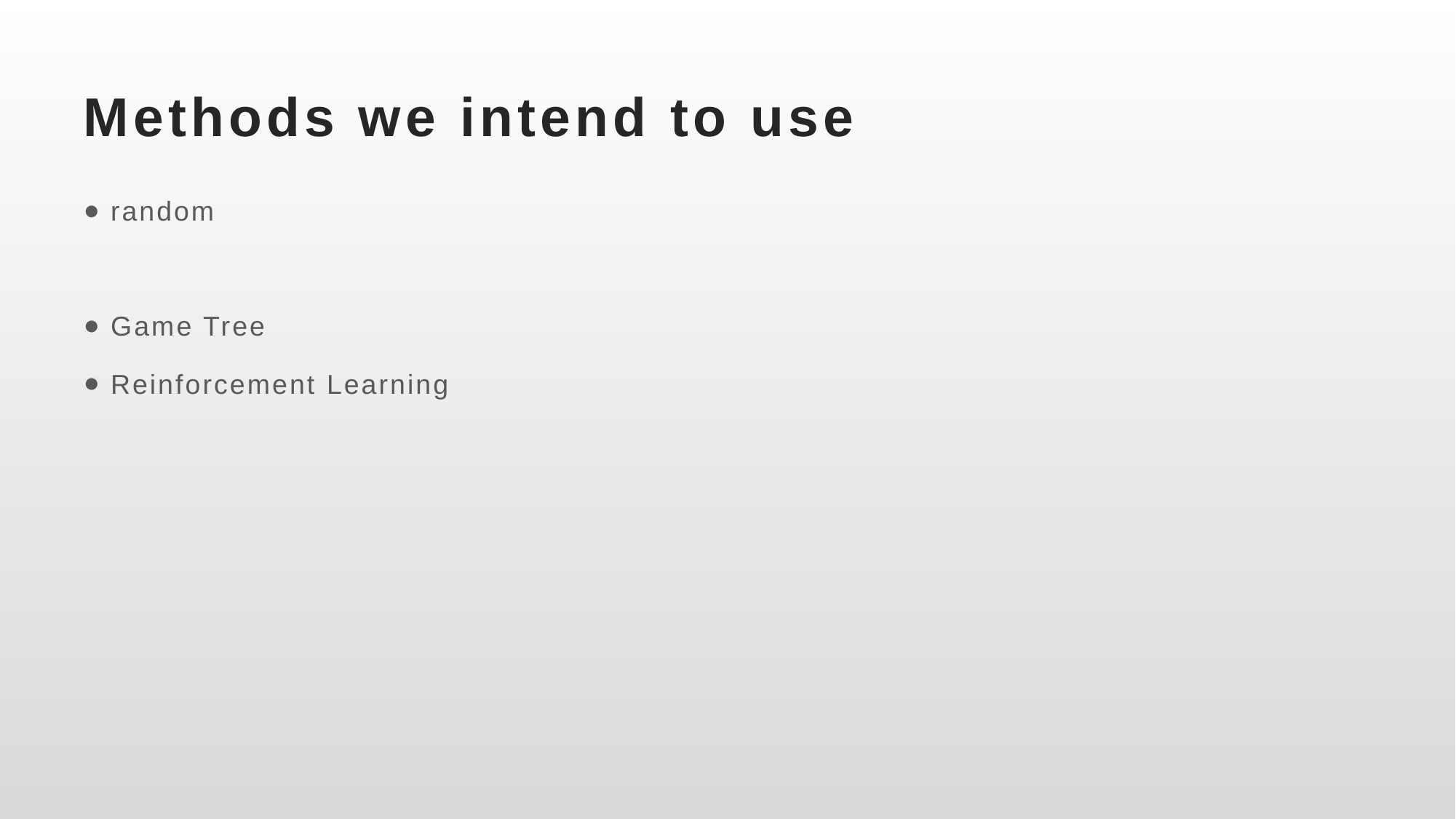

# Methods we intend to use
random

Game Tree
Reinforcement Learning